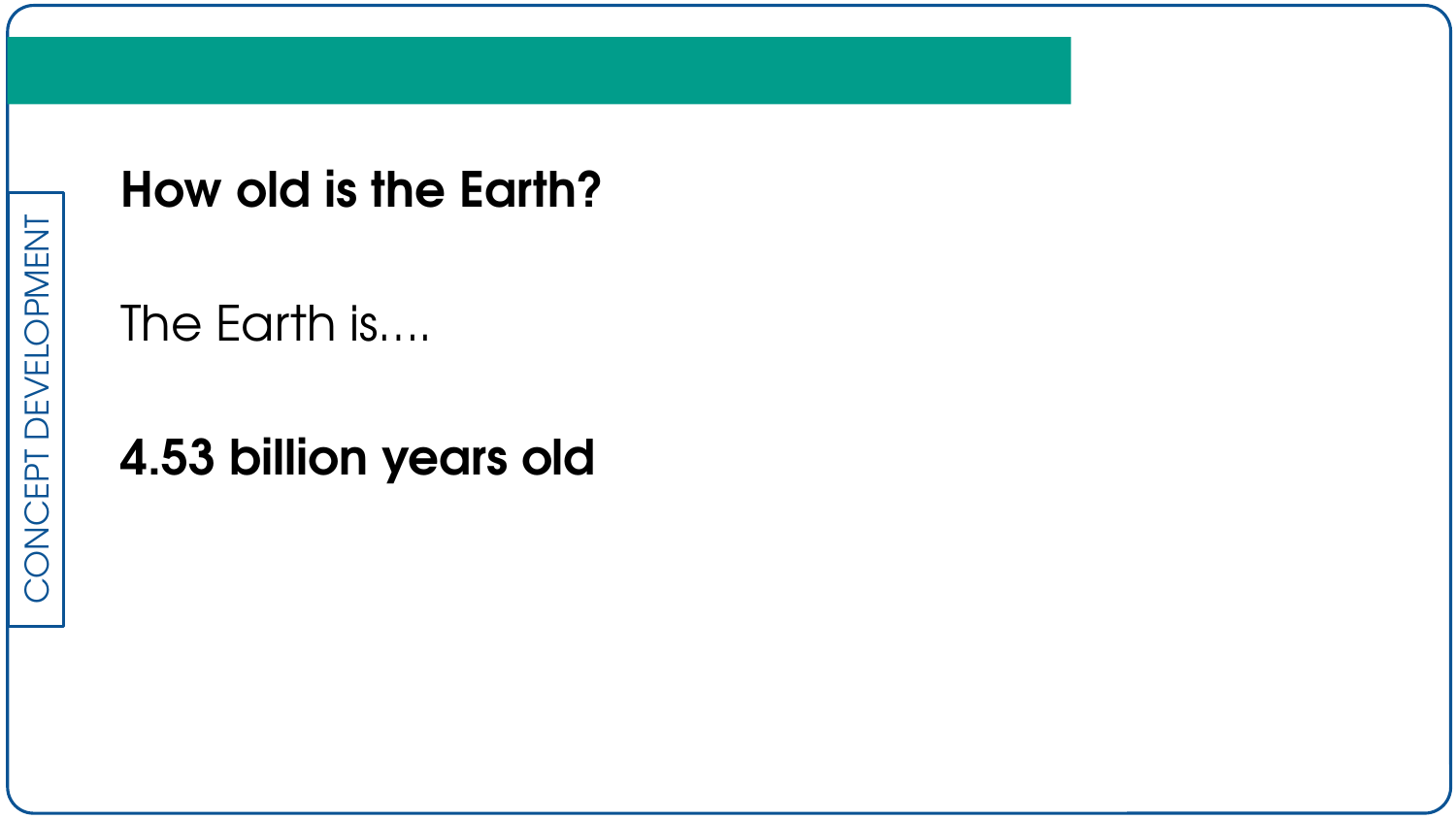

How old is the Earth?

The Earth is….

4.53 billion years old